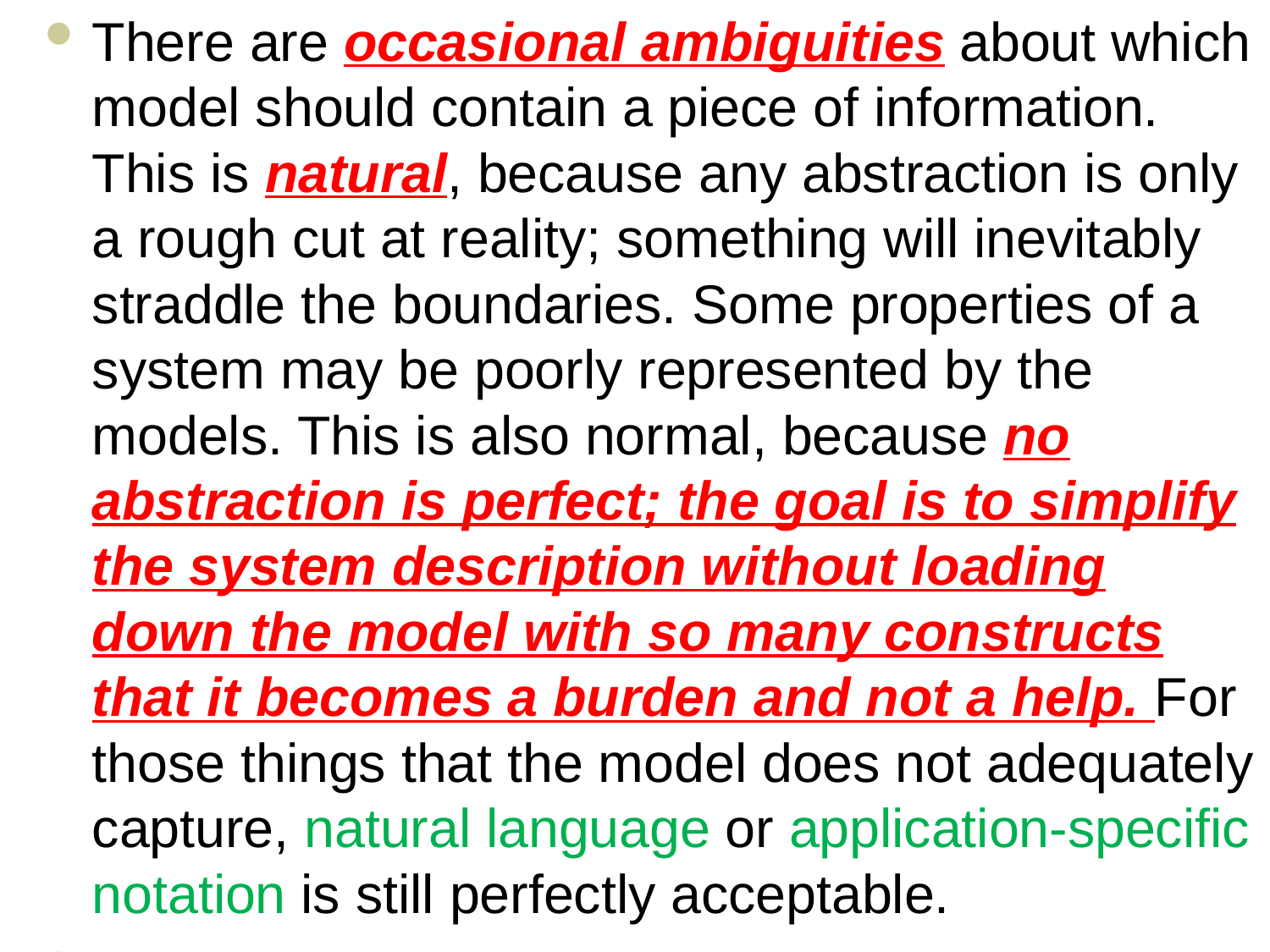

There are occasional ambiguities about which model should contain a piece of information. This is natural, because any abstraction is only a rough cut at reality; something will inevitably straddle the boundaries. Some properties of a system may be poorly represented by the models. This is also normal, because no abstraction is perfect; the goal is to simplify the system description without loading down the model with so many constructs that it becomes a burden and not a help. For those things that the model does not adequately capture, natural language or application-specific notation is still perfectly acceptable.

#